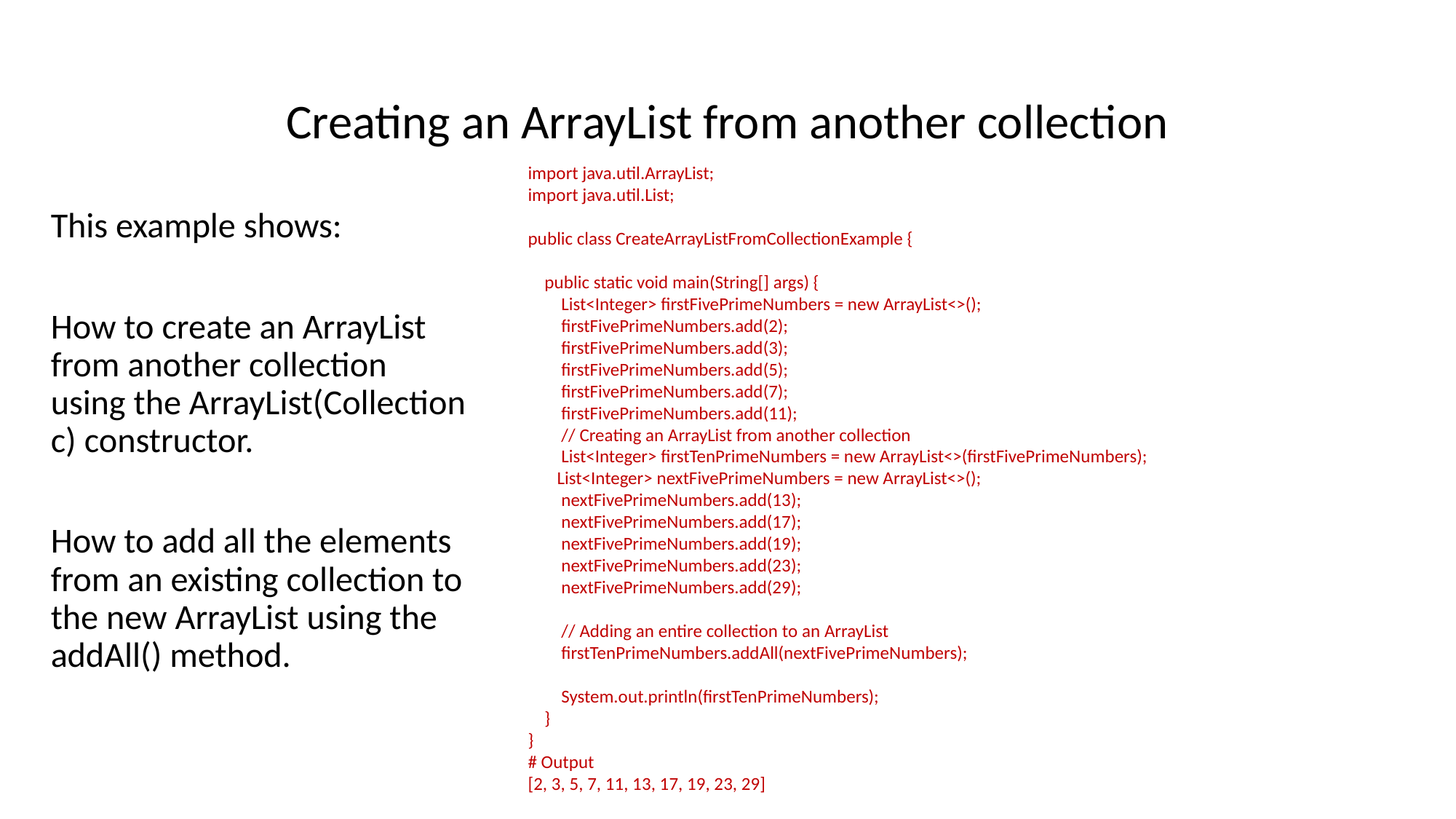

# Creating an ArrayList from another collection
import java.util.ArrayList;
import java.util.List;
public class CreateArrayListFromCollectionExample {
    public static void main(String[] args) {
        List<Integer> firstFivePrimeNumbers = new ArrayList<>();
        firstFivePrimeNumbers.add(2);
        firstFivePrimeNumbers.add(3);
        firstFivePrimeNumbers.add(5);
        firstFivePrimeNumbers.add(7);
        firstFivePrimeNumbers.add(11);
        // Creating an ArrayList from another collection
        List<Integer> firstTenPrimeNumbers = new ArrayList<>(firstFivePrimeNumbers);
       List<Integer> nextFivePrimeNumbers = new ArrayList<>();
        nextFivePrimeNumbers.add(13);
        nextFivePrimeNumbers.add(17);
        nextFivePrimeNumbers.add(19);
        nextFivePrimeNumbers.add(23);
        nextFivePrimeNumbers.add(29);
        // Adding an entire collection to an ArrayList
        firstTenPrimeNumbers.addAll(nextFivePrimeNumbers);
        System.out.println(firstTenPrimeNumbers);
    }
}
# Output
[2, 3, 5, 7, 11, 13, 17, 19, 23, 29]
This example shows:

How to create an ArrayList from another collection using the ArrayList(Collection c) constructor.

How to add all the elements from an existing collection to the new ArrayList using the addAll() method.